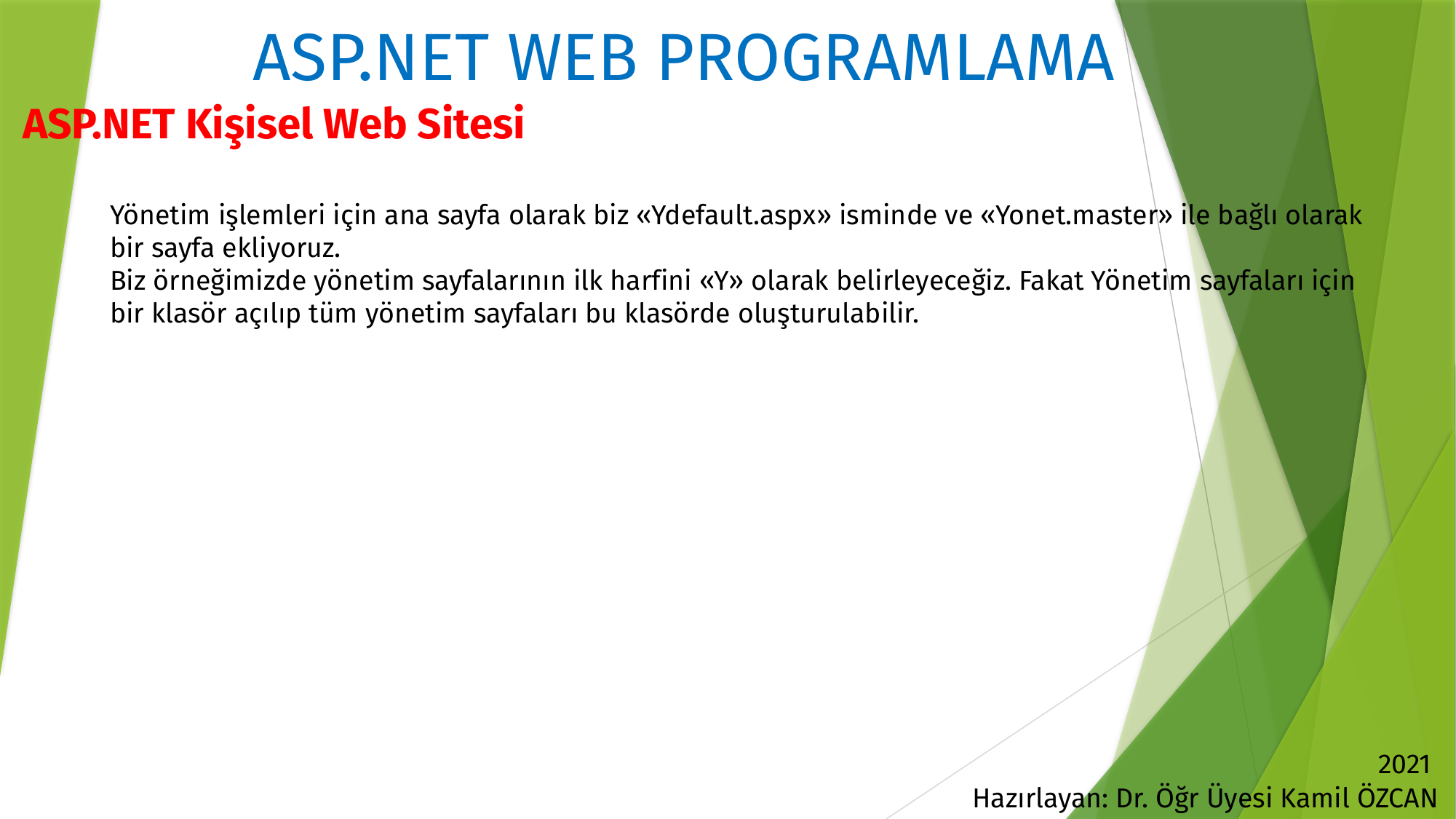

# ASP.NET WEB PROGRAMLAMA

ASP.NET Kişisel Web Sitesi
Yönetim işlemleri için ana sayfa olarak biz «Ydefault.aspx» isminde ve «Yonet.master» ile bağlı olarak bir sayfa ekliyoruz.
Biz örneğimizde yönetim sayfalarının ilk harfini «Y» olarak belirleyeceğiz. Fakat Yönetim sayfaları için bir klasör açılıp tüm yönetim sayfaları bu klasörde oluşturulabilir.

2021
Hazırlayan: Dr. Öğr Üyesi Kamil ÖZCAN